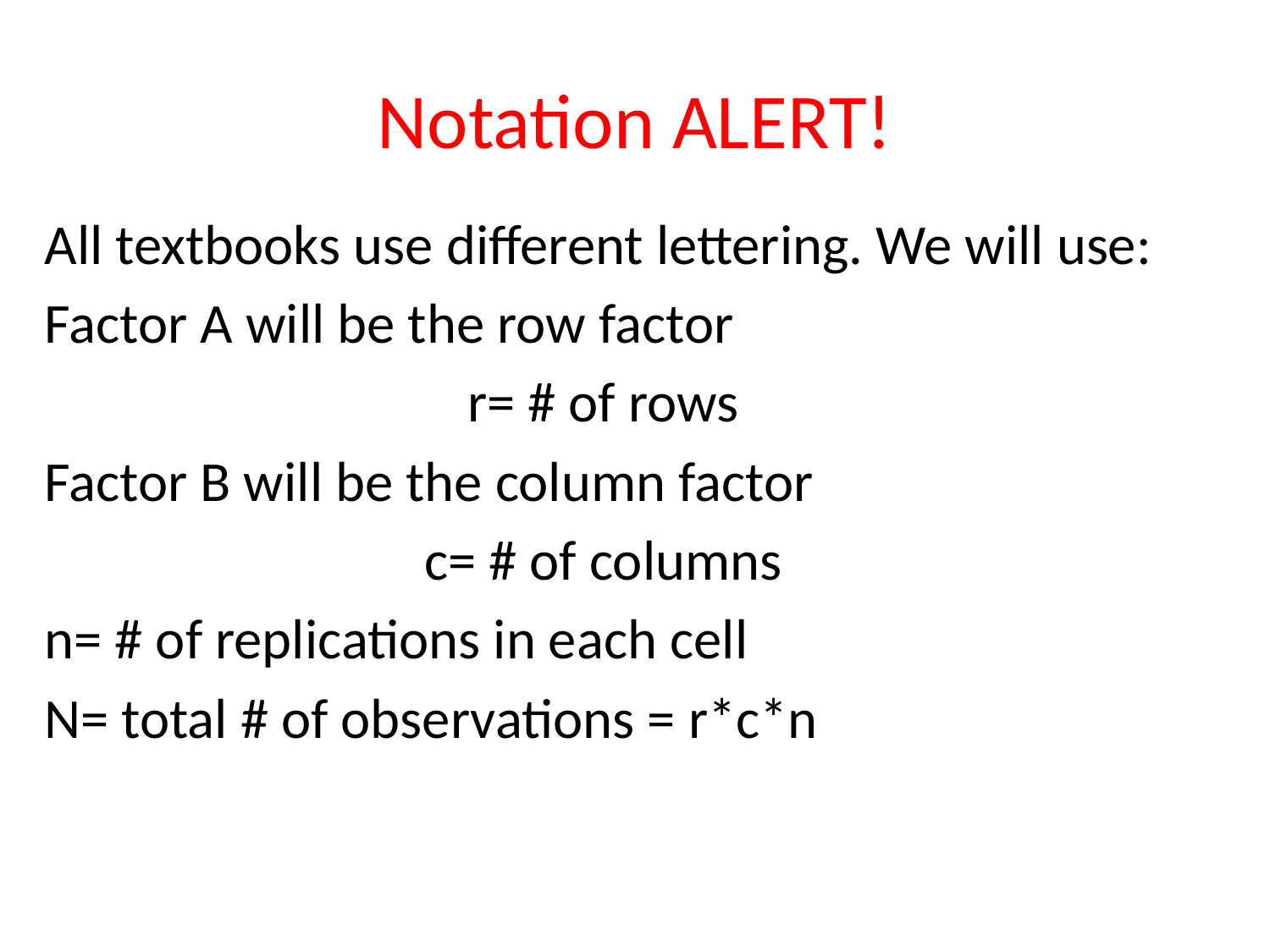

# Notation ALERT!
All textbooks use different lettering. We will use:
Factor A will be the row factor
r= # of rows
Factor B will be the column factor
c= # of columns
n= # of replications in each cell
N= total # of observations = r*c*n